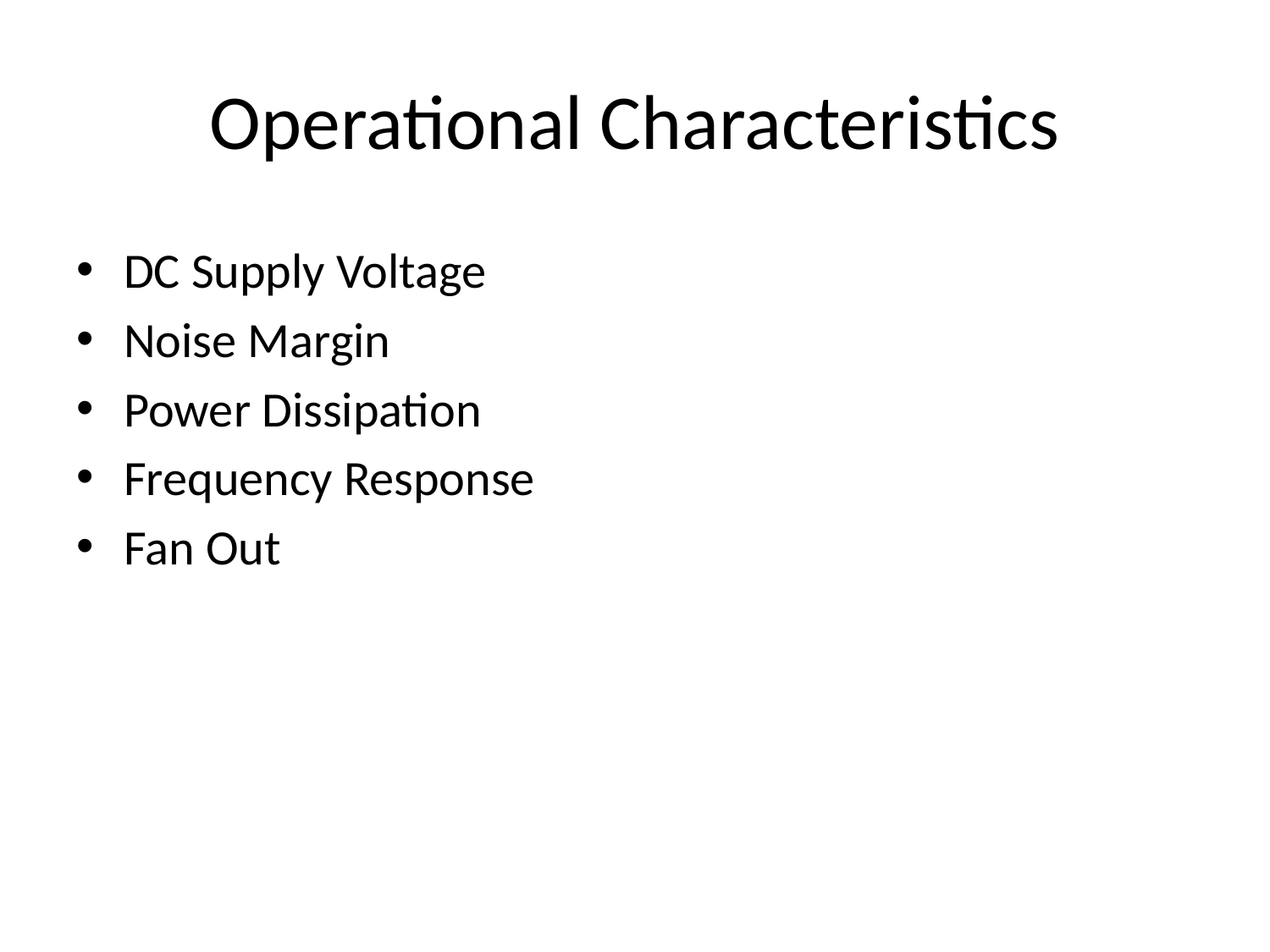

# Operational Characteristics
DC Supply Voltage
Noise Margin
Power Dissipation
Frequency Response
Fan Out